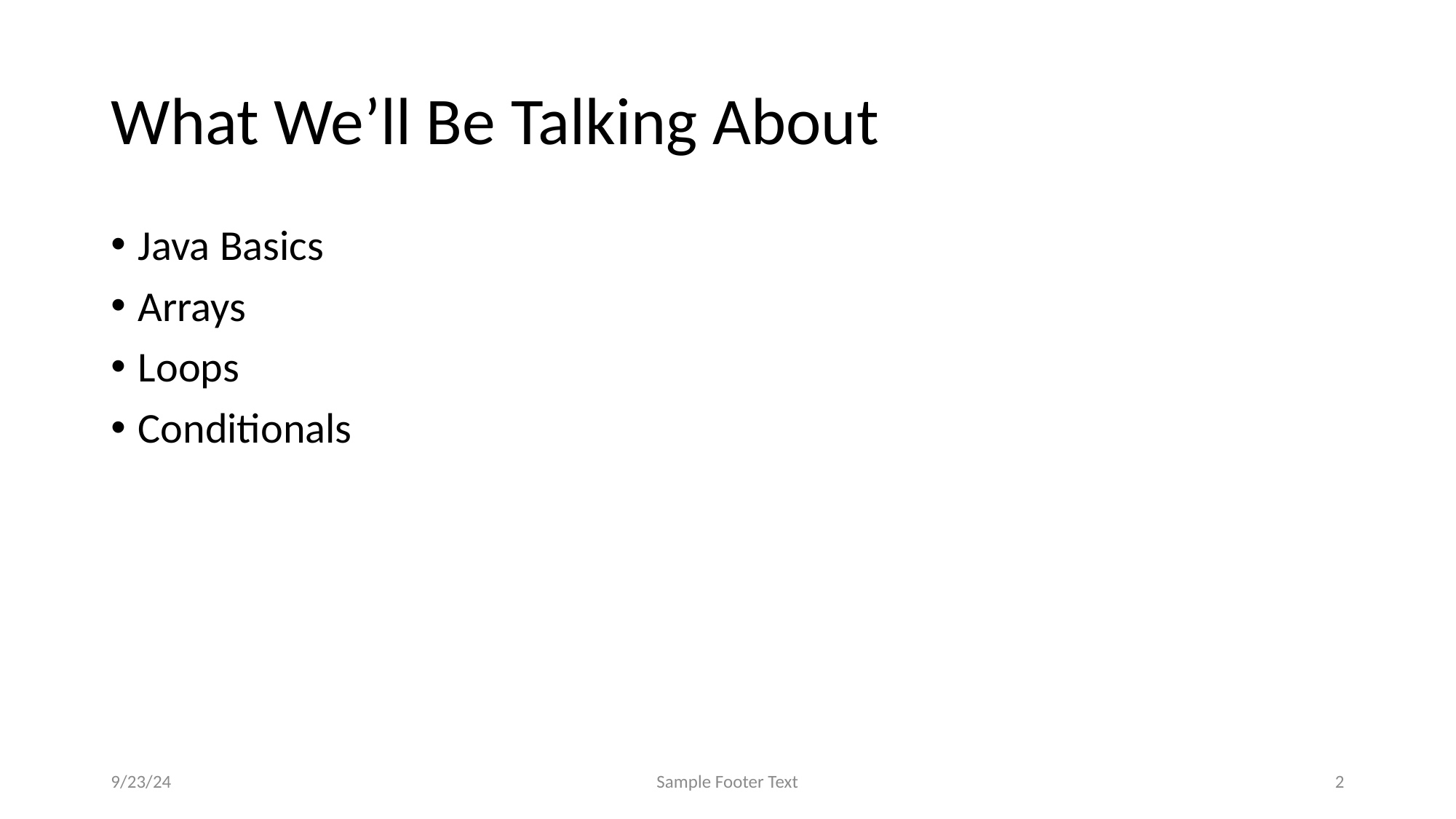

# What We’ll Be Talking About
Java Basics
Arrays
Loops
Conditionals

9/23/24
Sample Footer Text
2